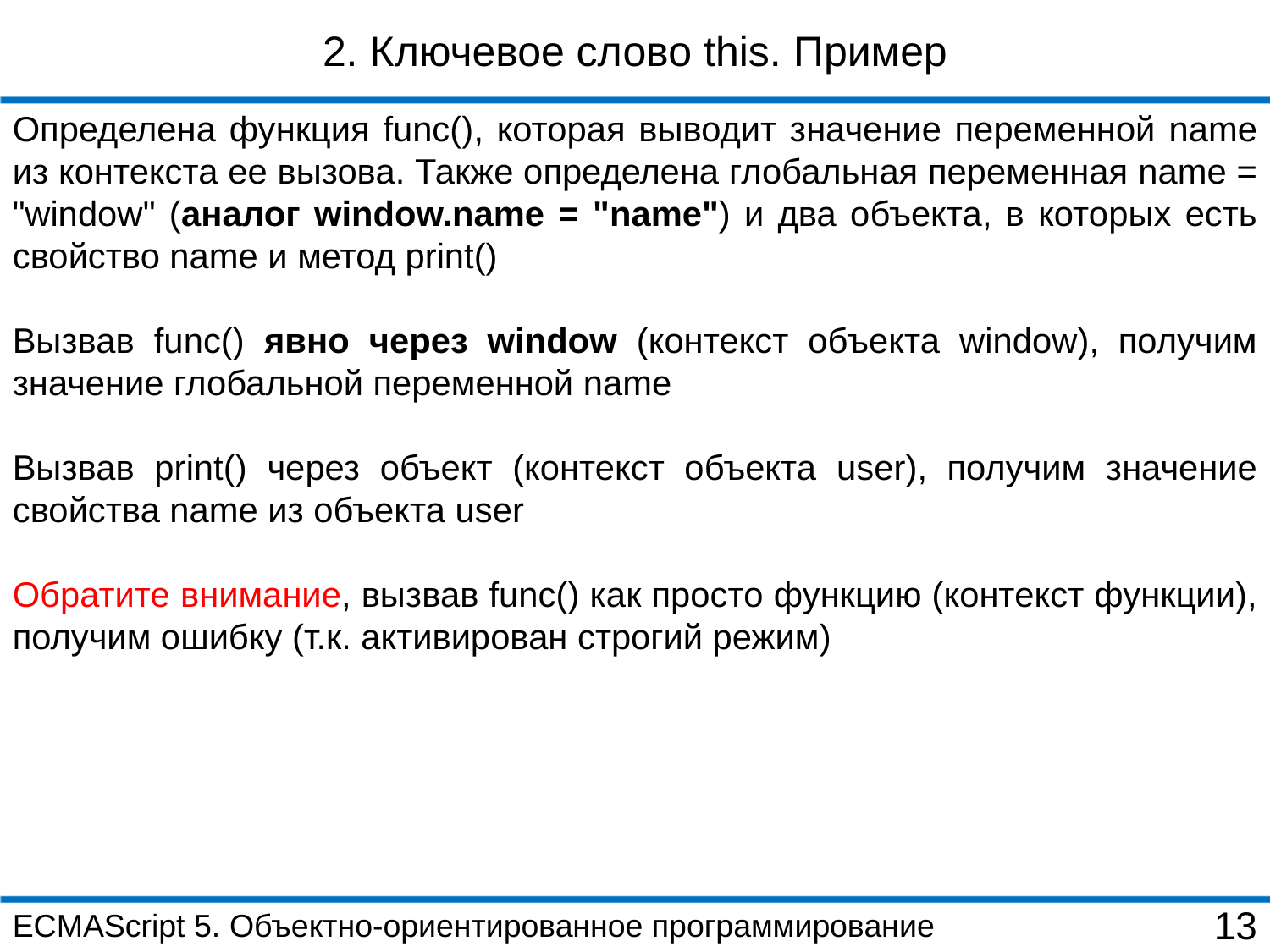

2. Ключевое слово this. Пример
Определена функция func(), которая выводит значение переменной name из контекста ее вызова. Также определена глобальная переменная name = "window" (аналог window.name = "name") и два объекта, в которых есть свойство name и метод print()

Вызвав func() явно через window (контекст объекта window), получим значение глобальной переменной name

Вызвав print() через объект (контекст объекта user), получим значение свойства name из объекта user

Обратите внимание, вызвав func() как просто функцию (контекст функции), получим ошибку (т.к. активирован строгий режим)
ECMAScript 5. Объектно-ориентированное программирование
13